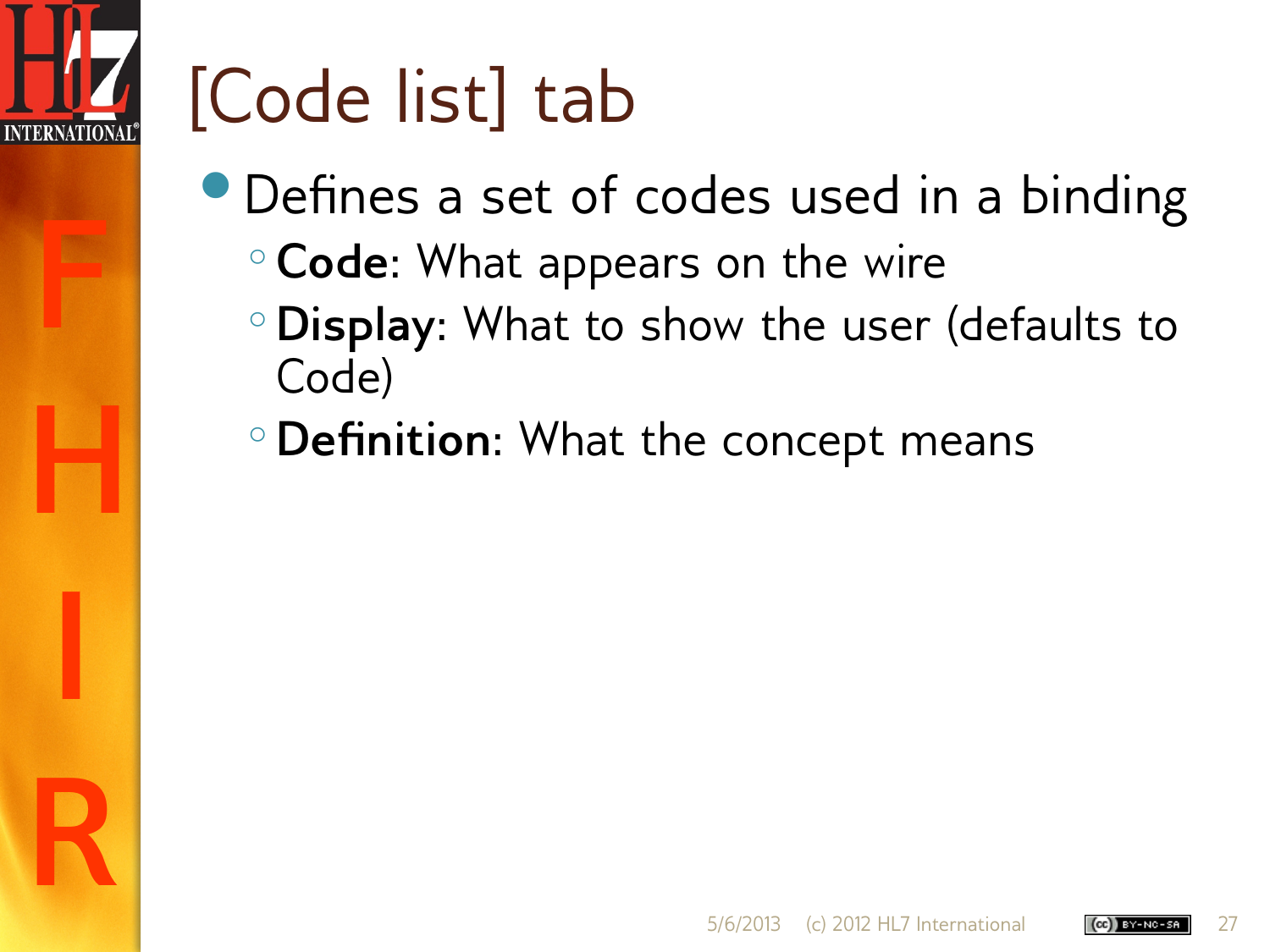

# [Code list] tab
Defines a set of codes used in a binding
Code: What appears on the wire
Display: What to show the user (defaults to Code)
Definition: What the concept means
5/6/2013
(c) 2012 HL7 International
27